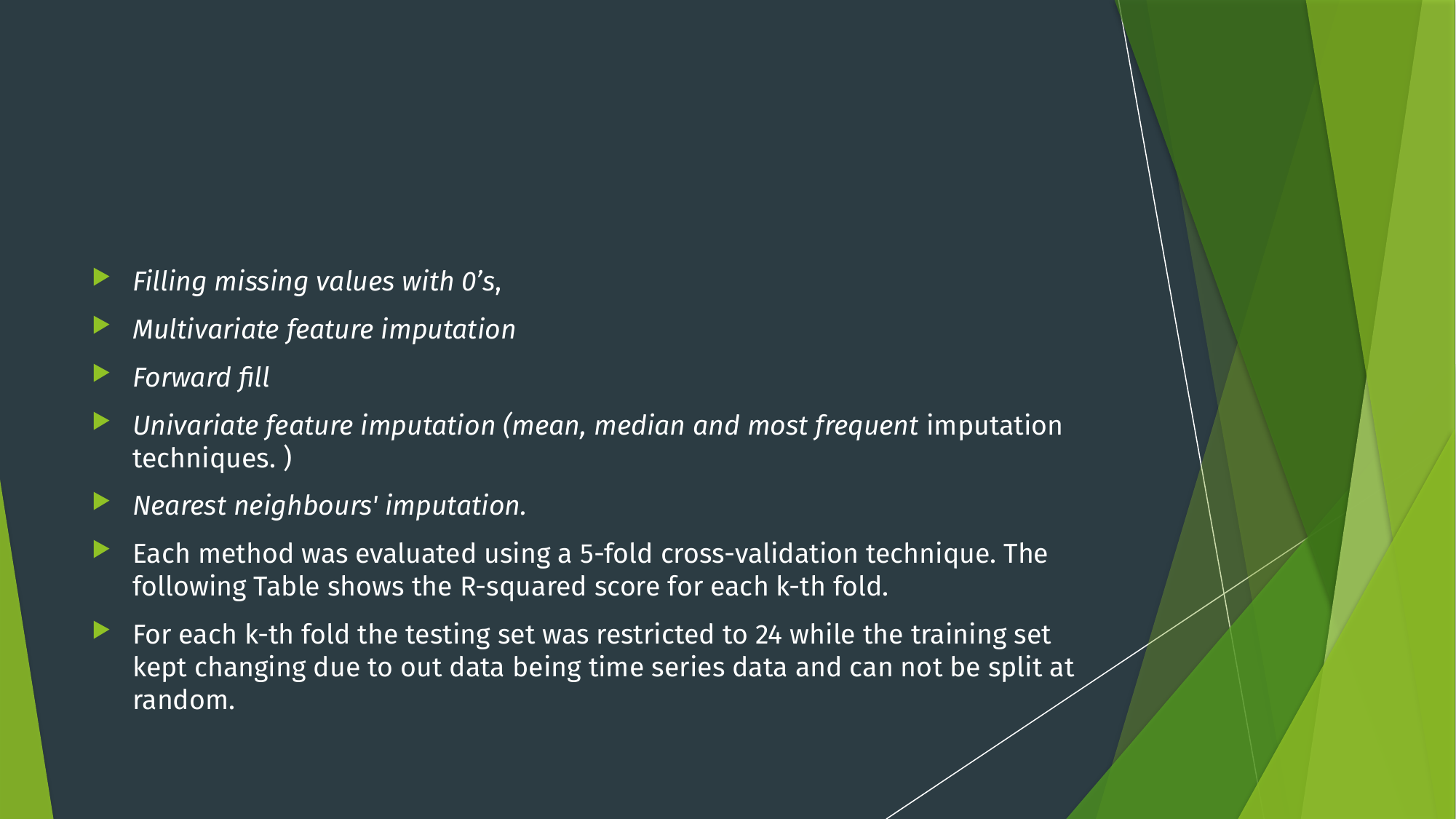

Filling missing values with 0’s,
Multivariate feature imputation
Forward fill
Univariate feature imputation (mean, median and most frequent imputation techniques. )
Nearest neighbours' imputation.
Each method was evaluated using a 5-fold cross-validation technique. The following Table shows the R-squared score for each k-th fold.
For each k-th fold the testing set was restricted to 24 while the training set kept changing due to out data being time series data and can not be split at random.